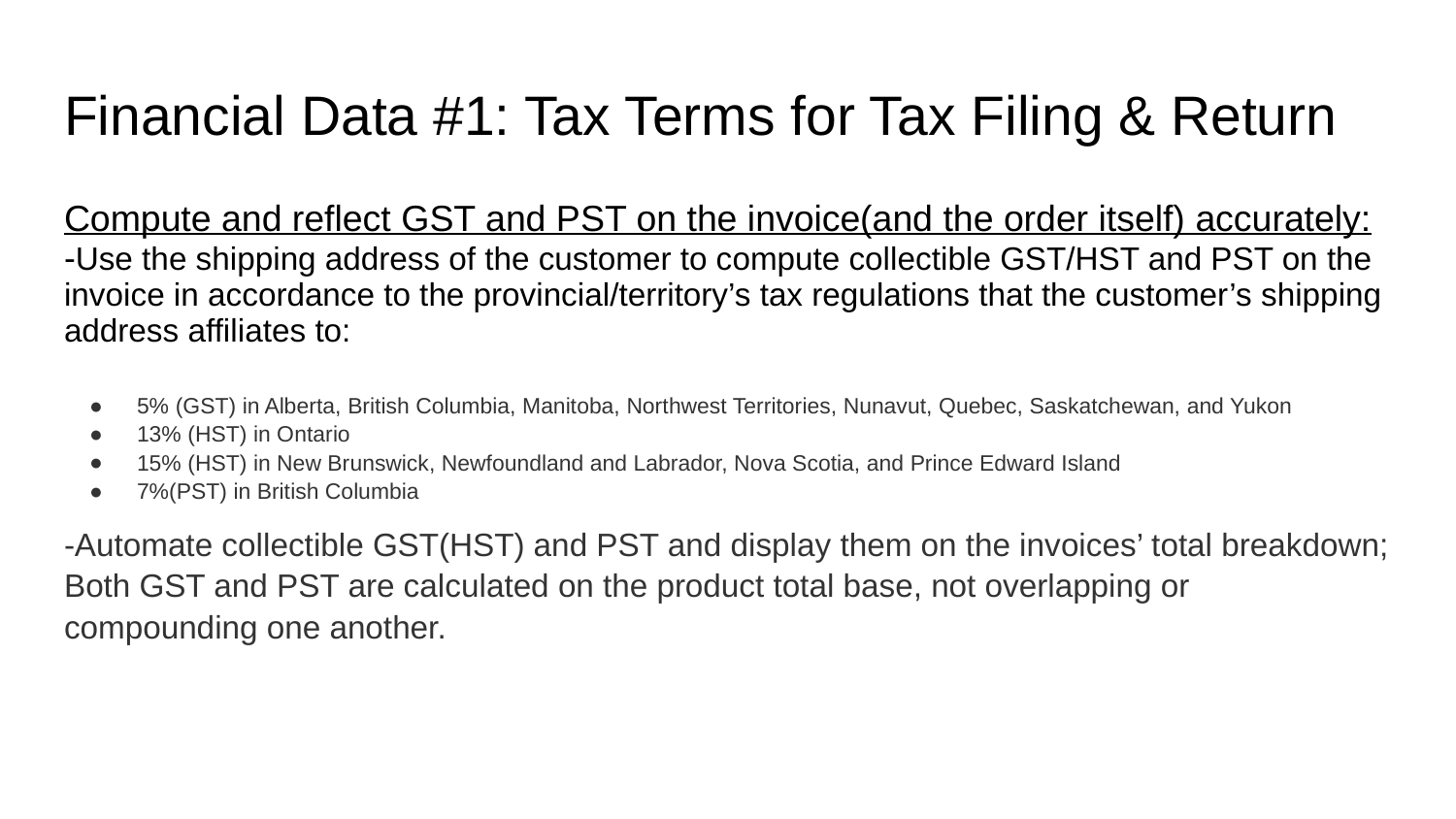

# Financial Data #1: Tax Terms for Tax Filing & Return
Compute and reflect GST and PST on the invoice(and the order itself) accurately:
-Use the shipping address of the customer to compute collectible GST/HST and PST on the invoice in accordance to the provincial/territory’s tax regulations that the customer’s shipping address affiliates to:

5% (GST) in Alberta, British Columbia, Manitoba, Northwest Territories, Nunavut, Quebec, Saskatchewan, and Yukon
13% (HST) in Ontario
15% (HST) in New Brunswick, Newfoundland and Labrador, Nova Scotia, and Prince Edward Island
7%(PST) in British Columbia
-Automate collectible GST(HST) and PST and display them on the invoices’ total breakdown; Both GST and PST are calculated on the product total base, not overlapping or compounding one another.